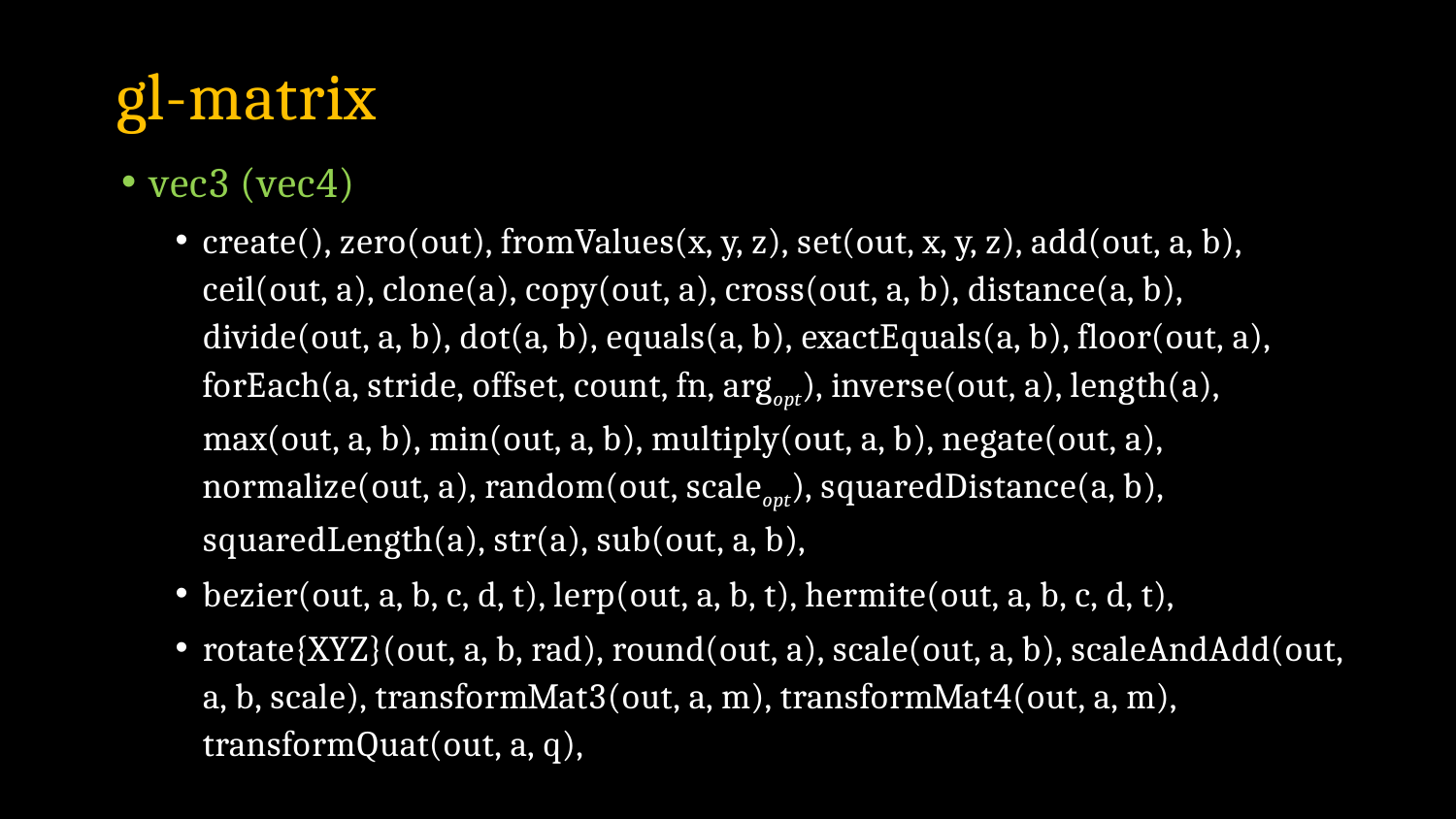

# gl-matrix
vec3 (vec4)
create(), zero(out), fromValues(x, y, z), set(out, x, y, z), add(out, a, b), ceil(out, a), clone(a), copy(out, a), cross(out, a, b), distance(a, b), divide(out, a, b), dot(a, b), equals(a, b), exactEquals(a, b), floor(out, a), forEach(a, stride, offset, count, fn, argopt), inverse(out, a), length(a), max(out, a, b), min(out, a, b), multiply(out, a, b), negate(out, a), normalize(out, a), random(out, scaleopt), squaredDistance(a, b), squaredLength(a), str(a), sub(out, a, b),
bezier(out, a, b, c, d, t), lerp(out, a, b, t), hermite(out, a, b, c, d, t),
rotate{XYZ}(out, a, b, rad), round(out, a), scale(out, a, b), scaleAndAdd(out, a, b, scale), transformMat3(out, a, m), transformMat4(out, a, m), transformQuat(out, a, q),